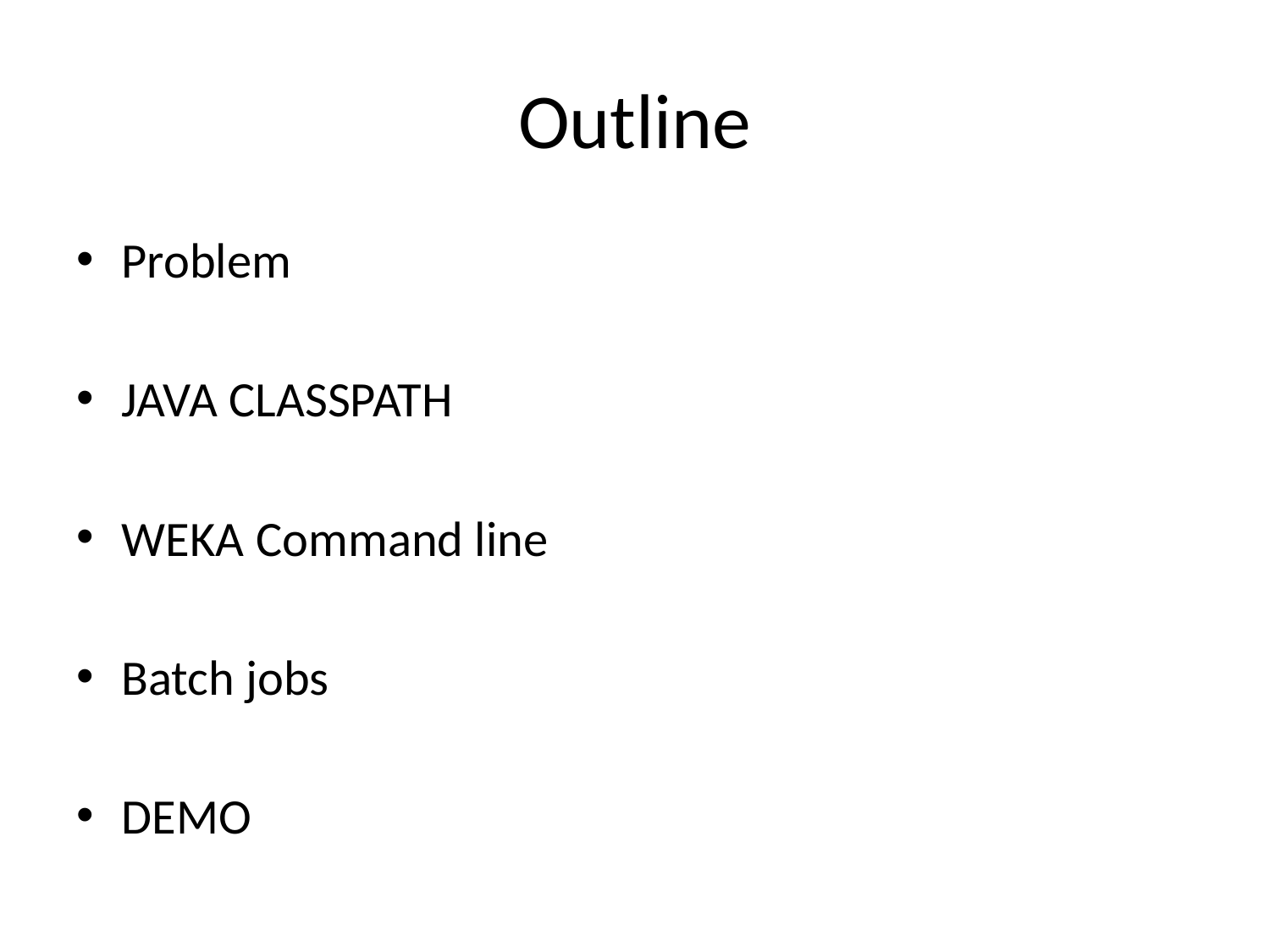

# Outline
Problem

JAVA CLASSPATH

WEKA Command line

Batch jobs

DEMO